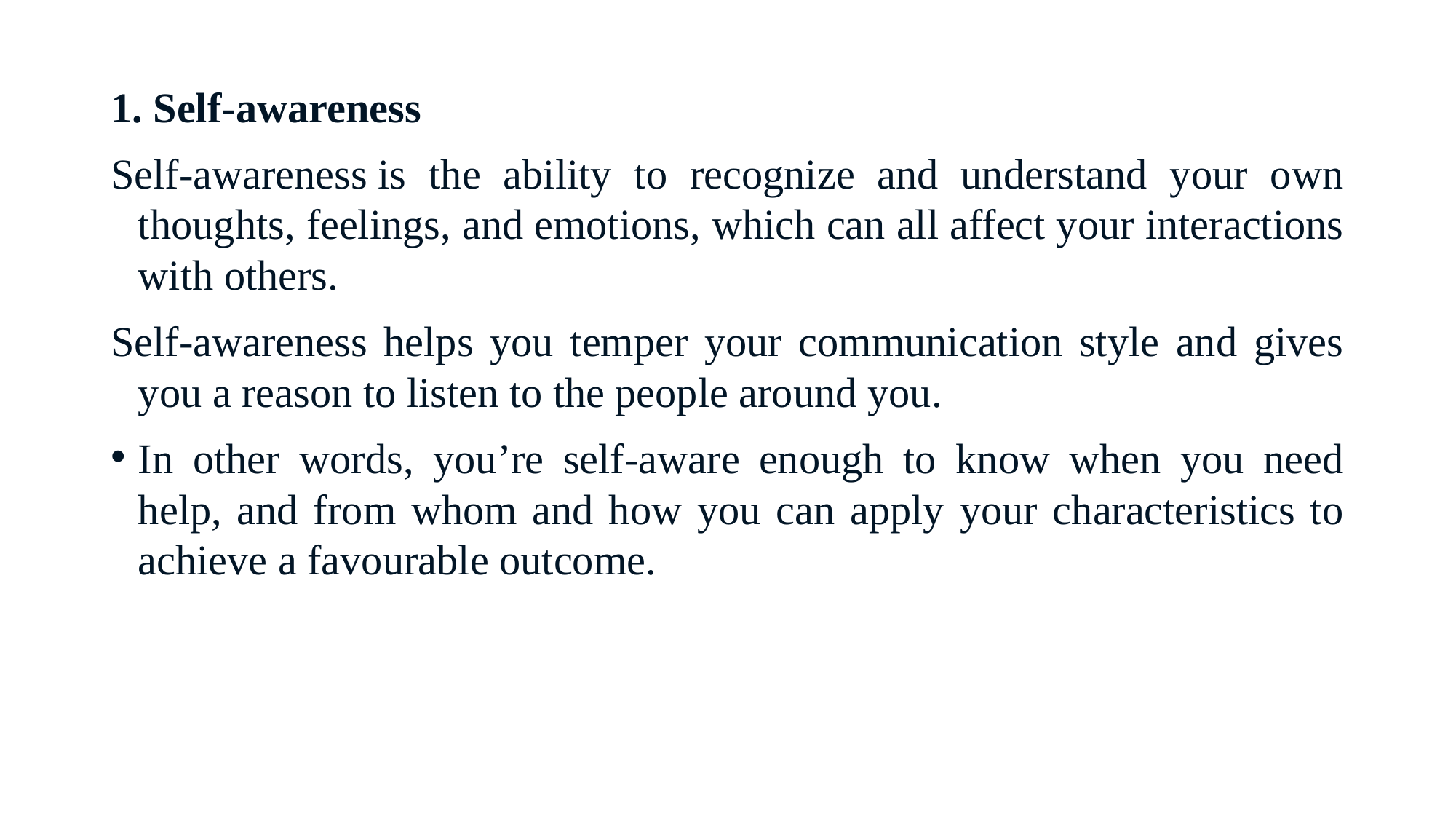

1. Self-awareness
Self-awareness is the ability to recognize and understand your own thoughts, feelings, and emotions, which can all affect your interactions with others.
Self-awareness helps you temper your communication style and gives you a reason to listen to the people around you.
In other words, you’re self-aware enough to know when you need help, and from whom and how you can apply your characteristics to achieve a favourable outcome.